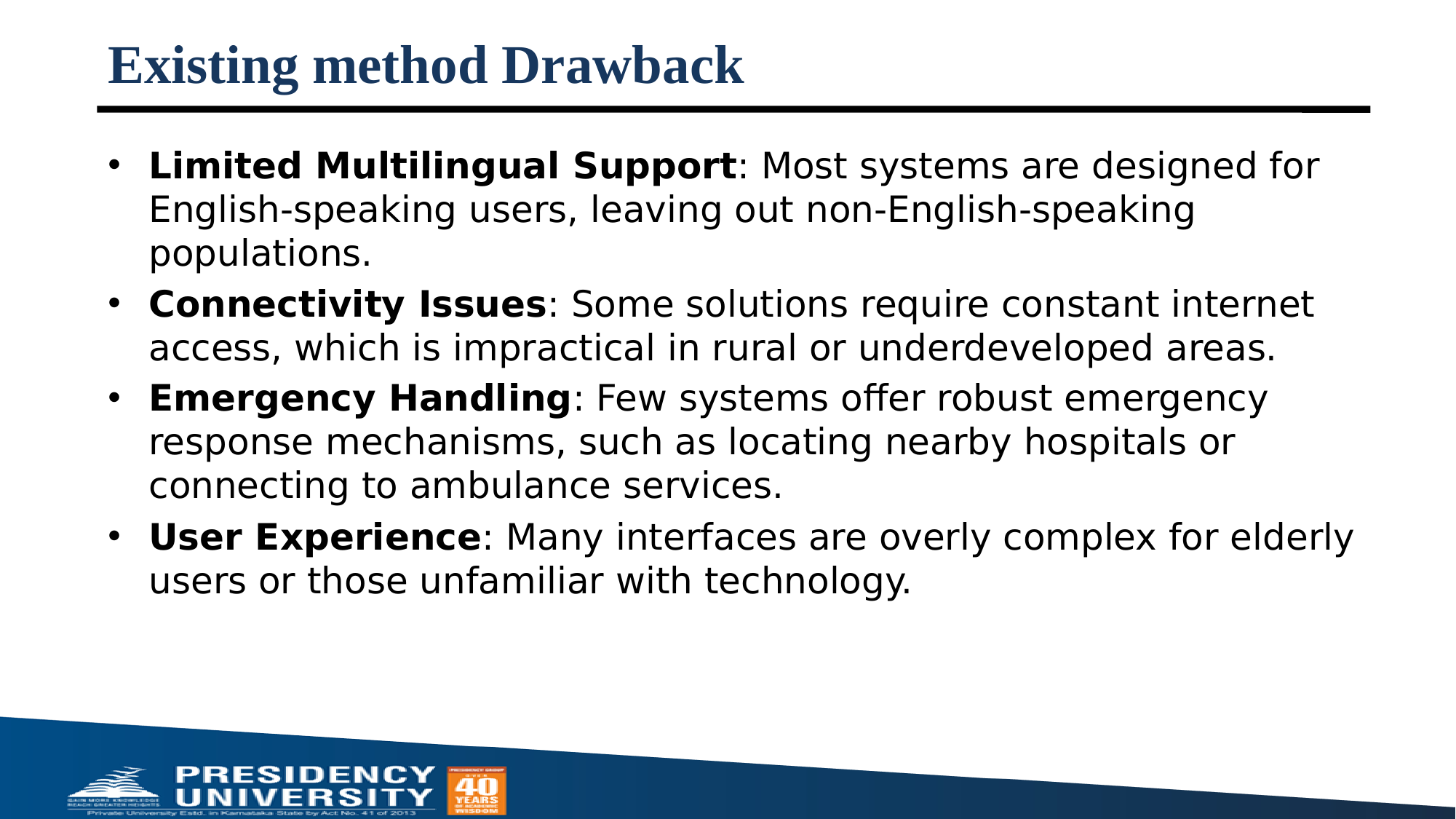

# Existing method Drawback
Limited Multilingual Support: Most systems are designed for English-speaking users, leaving out non-English-speaking populations.
Connectivity Issues: Some solutions require constant internet access, which is impractical in rural or underdeveloped areas.
Emergency Handling: Few systems offer robust emergency response mechanisms, such as locating nearby hospitals or connecting to ambulance services.
User Experience: Many interfaces are overly complex for elderly users or those unfamiliar with technology.